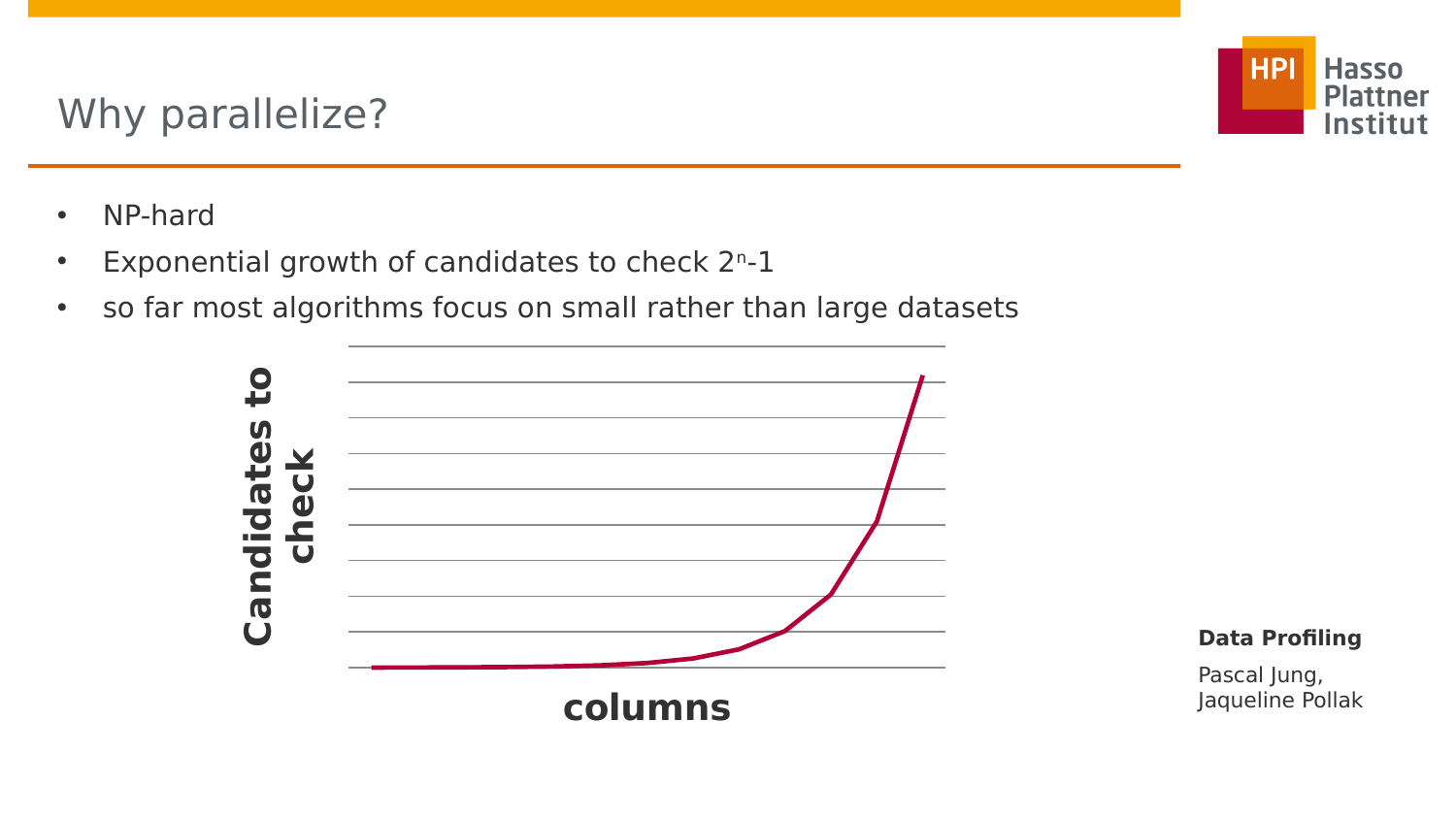

# Why parallelize?
NP-hard
Exponential growth of candidates to check 2n-1
so far most algorithms focus on small rather than large datasets

### Chart

| Category | Datenreihe 1 |
|---|---|
| 1 | 1.0 |
| 2 | 3.0 |
| 3 | 7.0 |
| 4 | 15.0 |
| 5 | 31.0 |
| 6 | 63.0 |
| 7 | 127.0 |
| 8 | 255.0 |
| 9 | 511.0 |
| 10 | 1023.0 |
| 11 | 2047.0 |
| 12 | 4095.0 |
| 13 | 8191.0 |
Data Profiling
Pascal Jung,
Jaqueline Pollak